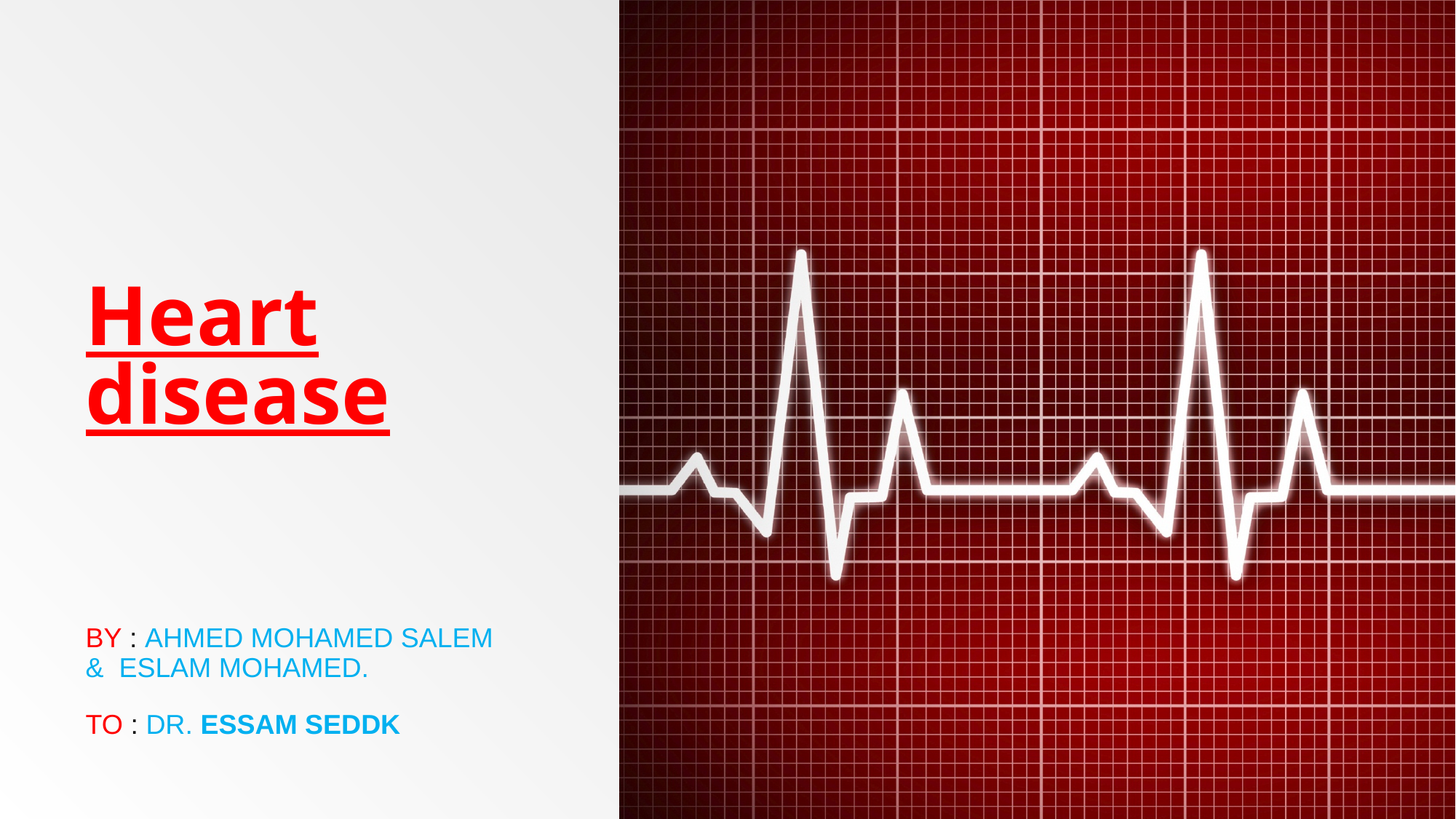

# Heart disease
By : Ahmed Mohamed salem &  Eslam Mohamed.
To : dr. Essam Seddk